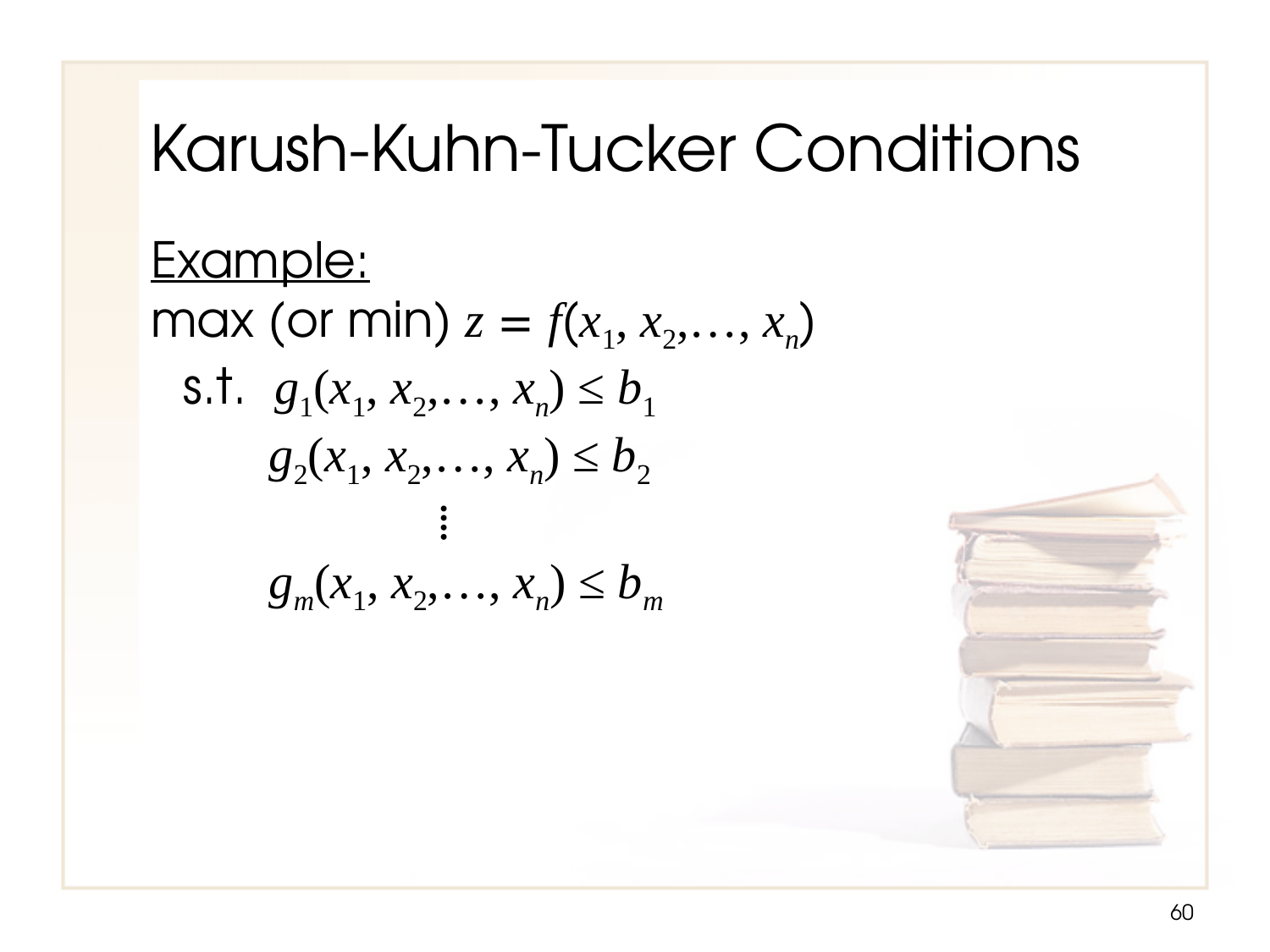

# Karush-Kuhn-Tucker Conditions
Example:
max (or min) z = f(x1, x2,…, xn)
s.t.  g1(x1, x2,…, xn) ≤ b1
g2(x1, x2,…, xn) ≤ b2
⁞
gm(x1, x2,…, xn) ≤ bm
60